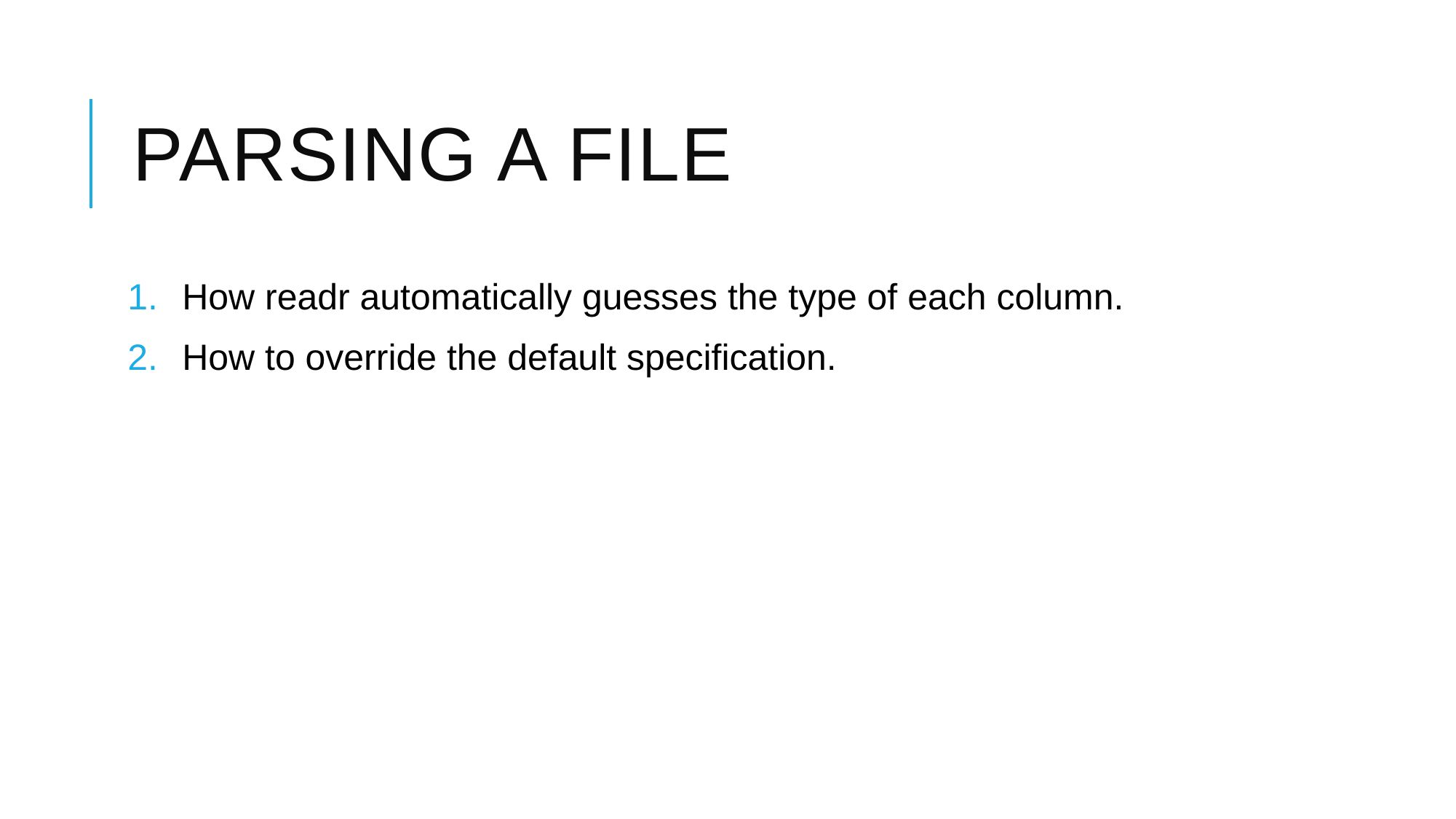

# Parsing a file
How readr automatically guesses the type of each column.
How to override the default specification.